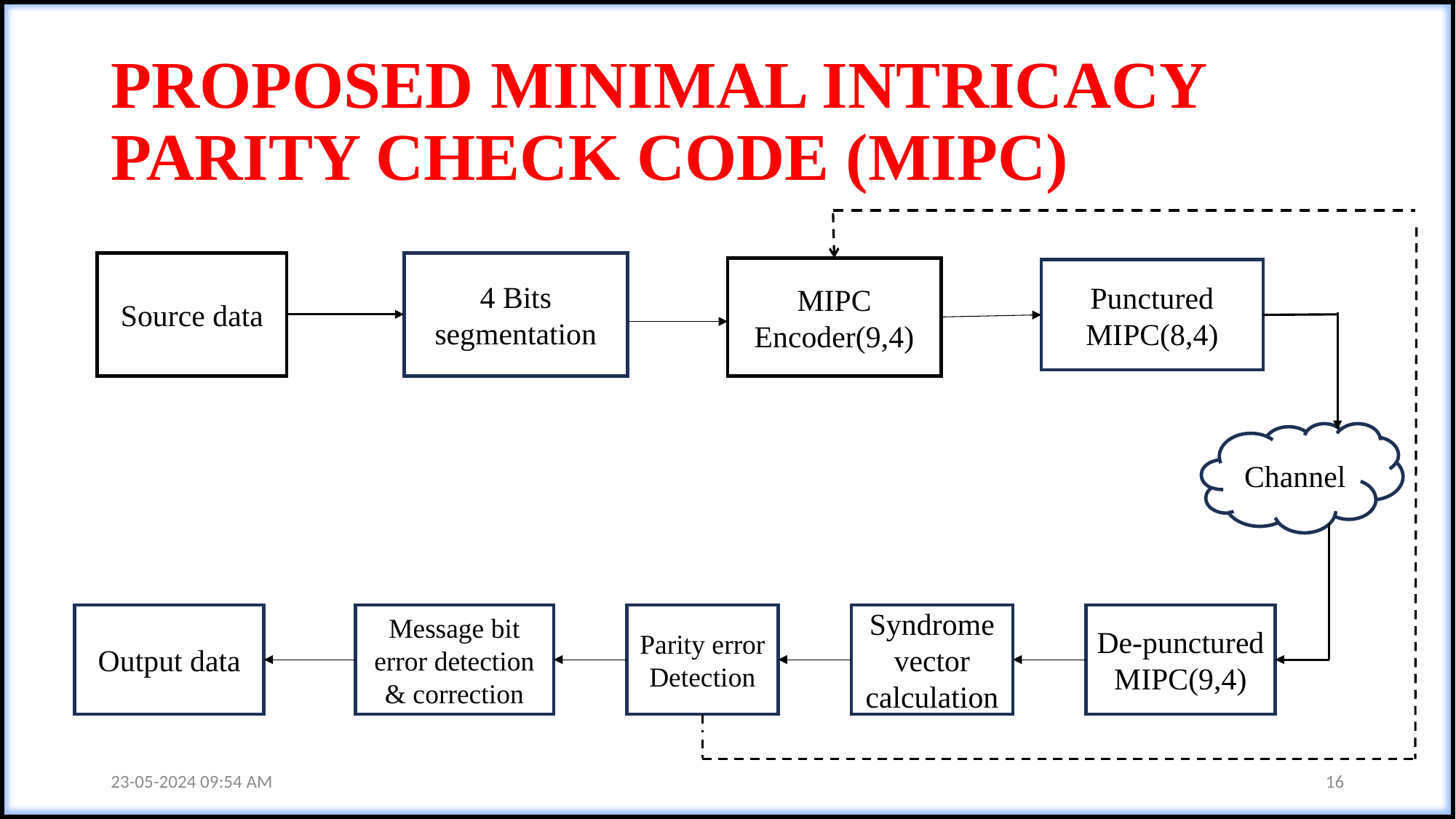

# PROPOSED MINIMAL INTRICACY 	PARITY CHECK CODE (MIPC)
Source data
4 Bits segmentation
MIPC Encoder(9,4)
Punctured MIPC(8,4)
Channel
Output data
Message bit error detection & correction
Parity error Detection
Syndrome vector calculation
De-punctured MIPC(9,4)
23-05-2024 09:54 AM
16